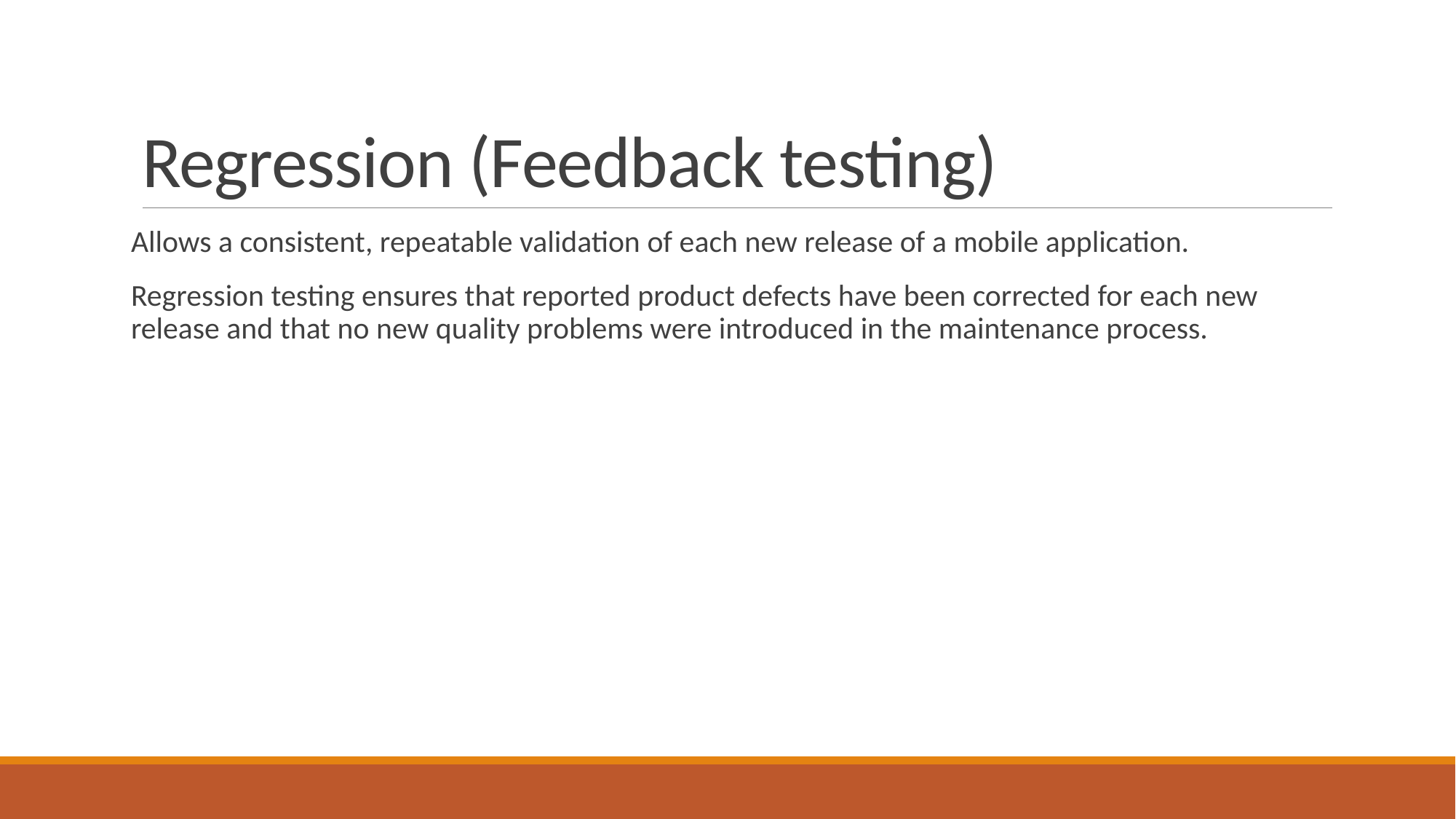

# Regression (Feedback testing)
Allows a consistent, repeatable validation of each new release of a mobile application.
Regression testing ensures that reported product defects have been corrected for each new release and that no new quality problems were introduced in the maintenance process.